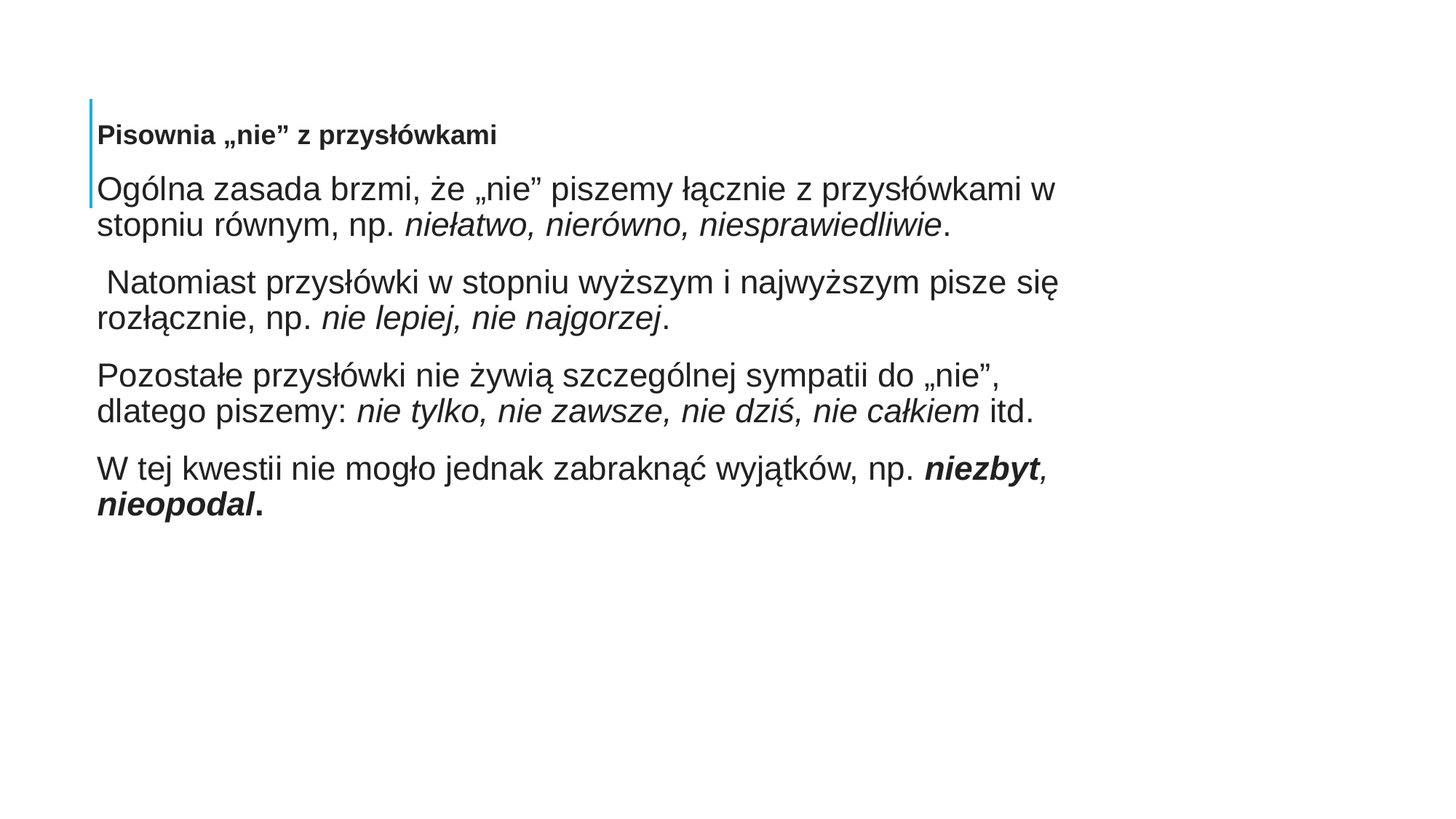

Pisownia „nie” z przysłówkami
Ogólna zasada brzmi, że „nie” piszemy łącznie z przysłówkami w stopniu równym, np. niełatwo, nierówno, niesprawiedliwie.
 Natomiast przysłówki w stopniu wyższym i najwyższym pisze się rozłącznie, np. nie lepiej, nie najgorzej.
Pozostałe przysłówki nie żywią szczególnej sympatii do „nie”, dlatego piszemy: nie tylko, nie zawsze, nie dziś, nie całkiem itd.
W tej kwestii nie mogło jednak zabraknąć wyjątków, np. niezbyt, nieopodal.